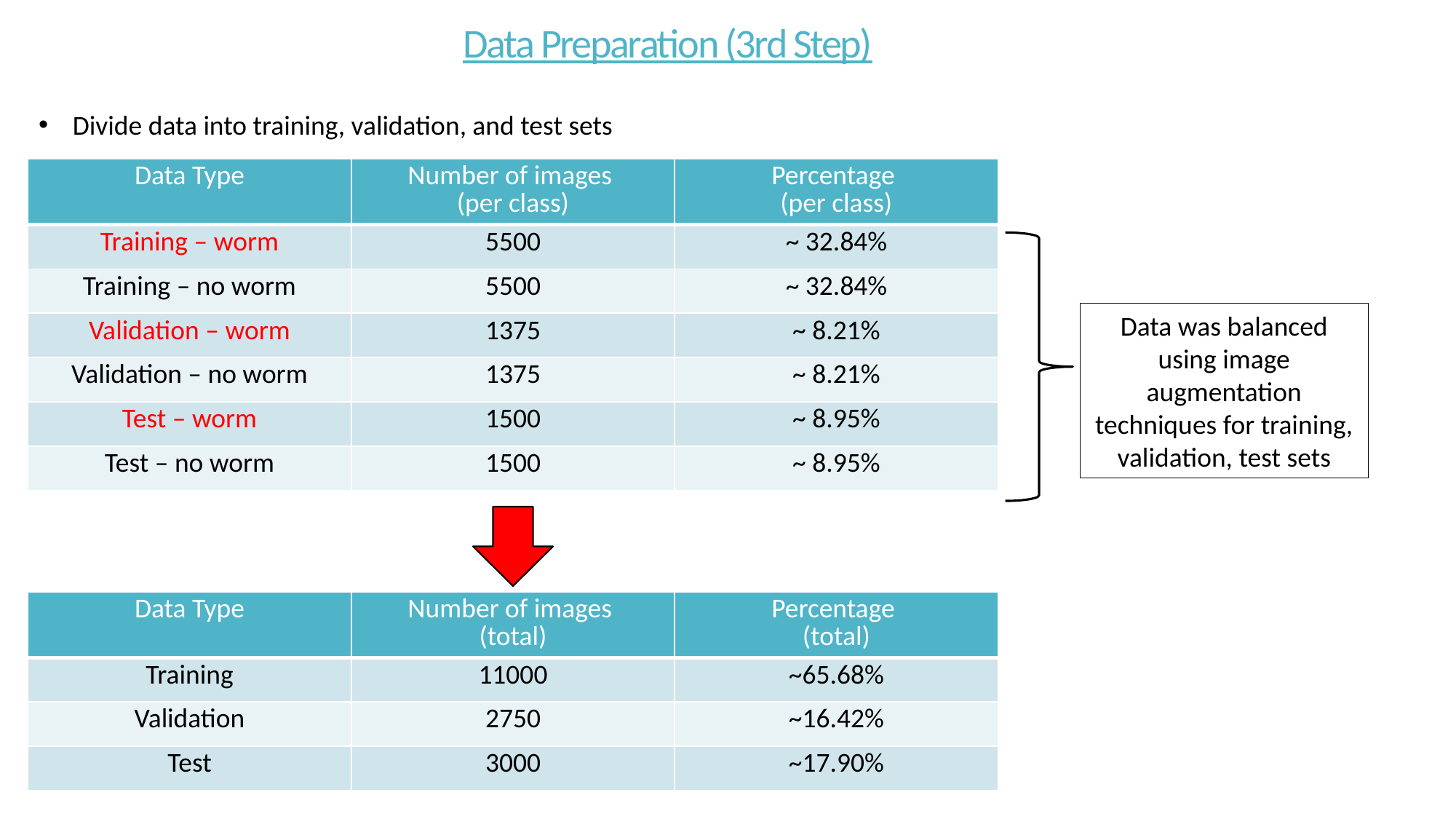

# Data Preparation (3rd Step)
Divide data into training, validation, and test sets
| Data Type | Number of images (per class) | Percentage (per class) |
| --- | --- | --- |
| Training – worm | 5500 | ~ 32.84% |
| Training – no worm | 5500 | ~ 32.84% |
| Validation – worm | 1375 | ~ 8.21% |
| Validation – no worm | 1375 | ~ 8.21% |
| Test – worm | 1500 | ~ 8.95% |
| Test – no worm | 1500 | ~ 8.95% |

Data was balanced using image augmentation techniques for training, validation, test sets

| Data Type | Number of images (total) | Percentage (total) |
| --- | --- | --- |
| Training | 11000 | ~65.68% |
| Validation | 2750 | ~16.42% |
| Test | 3000 | ~17.90% |